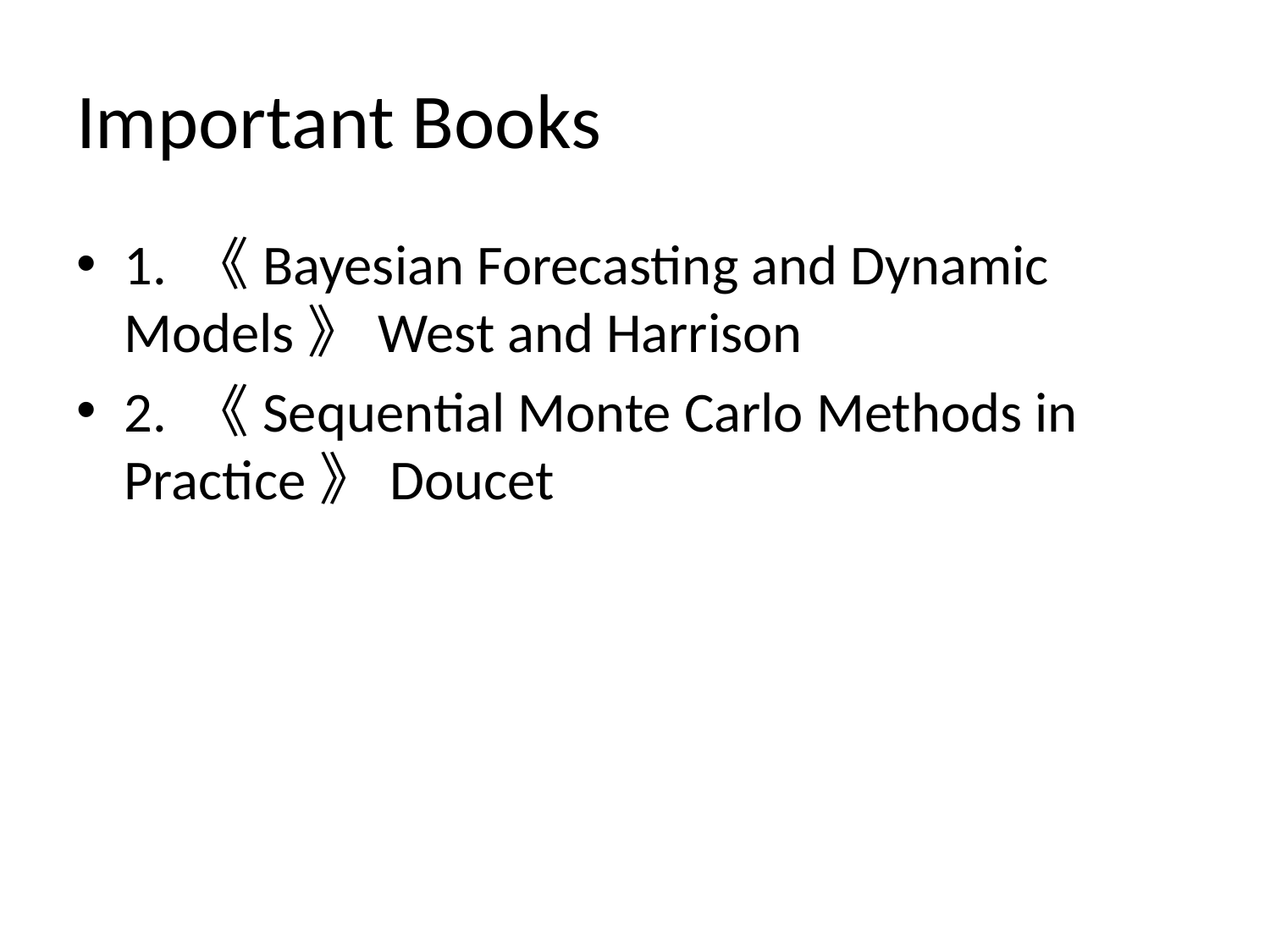

# Important Books
1. 《Bayesian Forecasting and Dynamic Models》West and Harrison
2. 《Sequential Monte Carlo Methods in Practice》Doucet